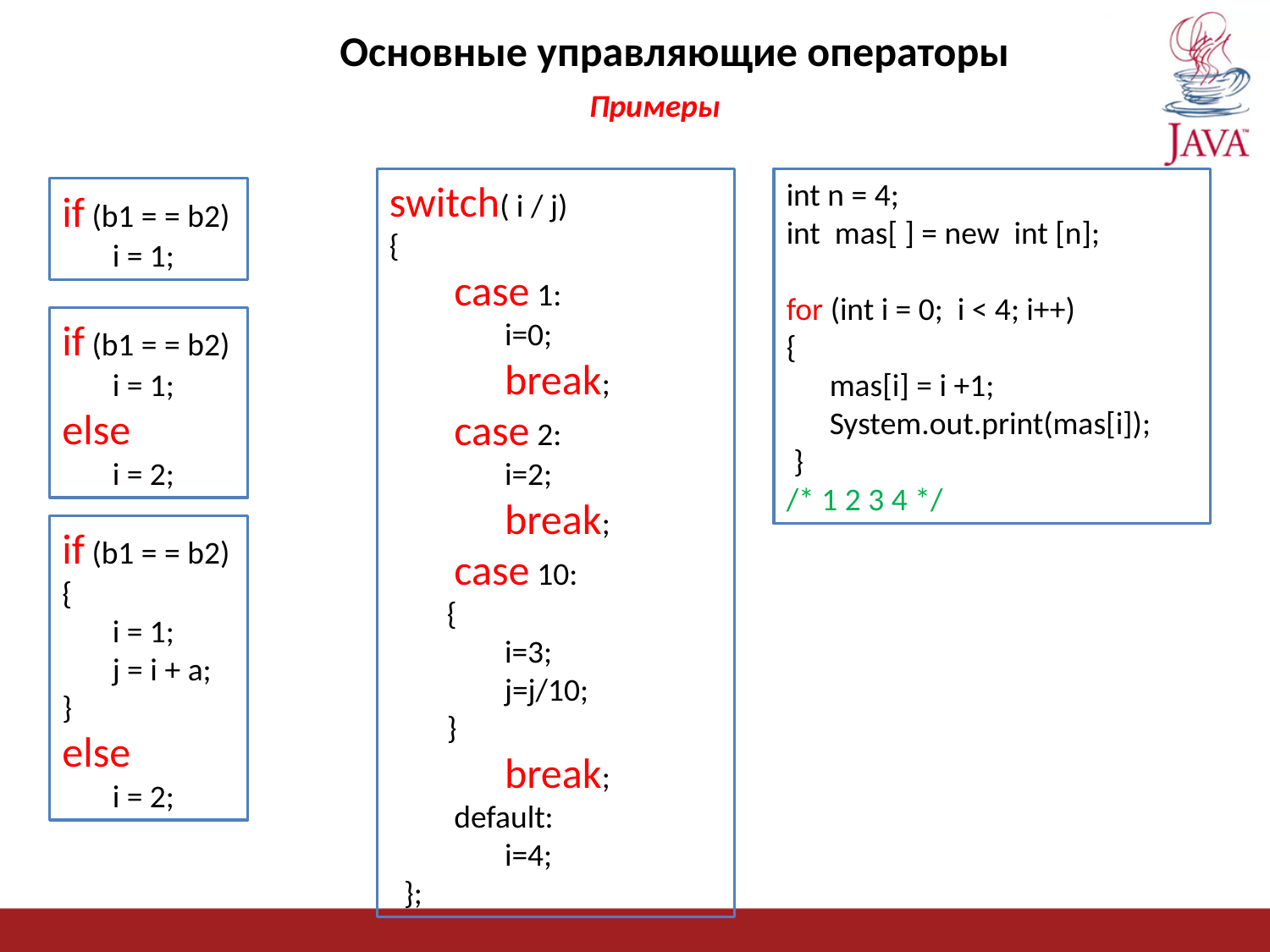

# Основные управляющие операторы
Примеры
switch( i / j)
{
         case 1:
                i=0;
                break;
         case 2:
                i=2;
                break;
         case 10:
        {
                i=3;
                j=j/10;
        }
                break;
         default:
                i=4;
  };
int n = 4;
int  mas[ ] = new  int [n];

for (int i = 0;  i < 4; i++)
{
      mas[i] = i +1;
      System.out.print(mas[i]);
 }
/* 1 2 3 4 */
if (b1 = = b2)
       i = 1;
if (b1 = = b2)
       i = 1;
else
       i = 2;
if (b1 = = b2)
{
       i = 1;
       j = i + a;
}
else
       i = 2;